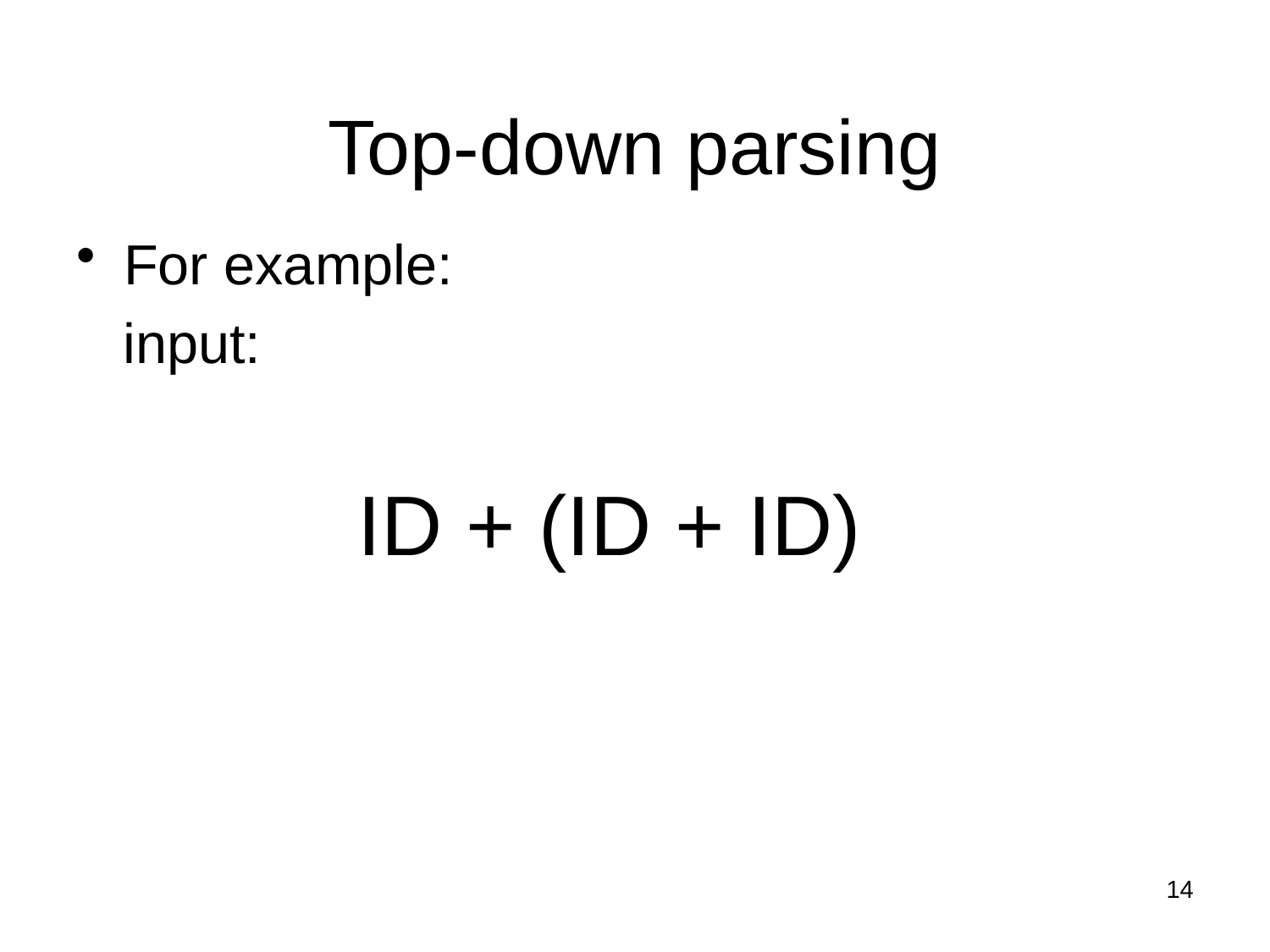

Top-down parsing
For example:
   input:

            ID + (ID + ID)

14